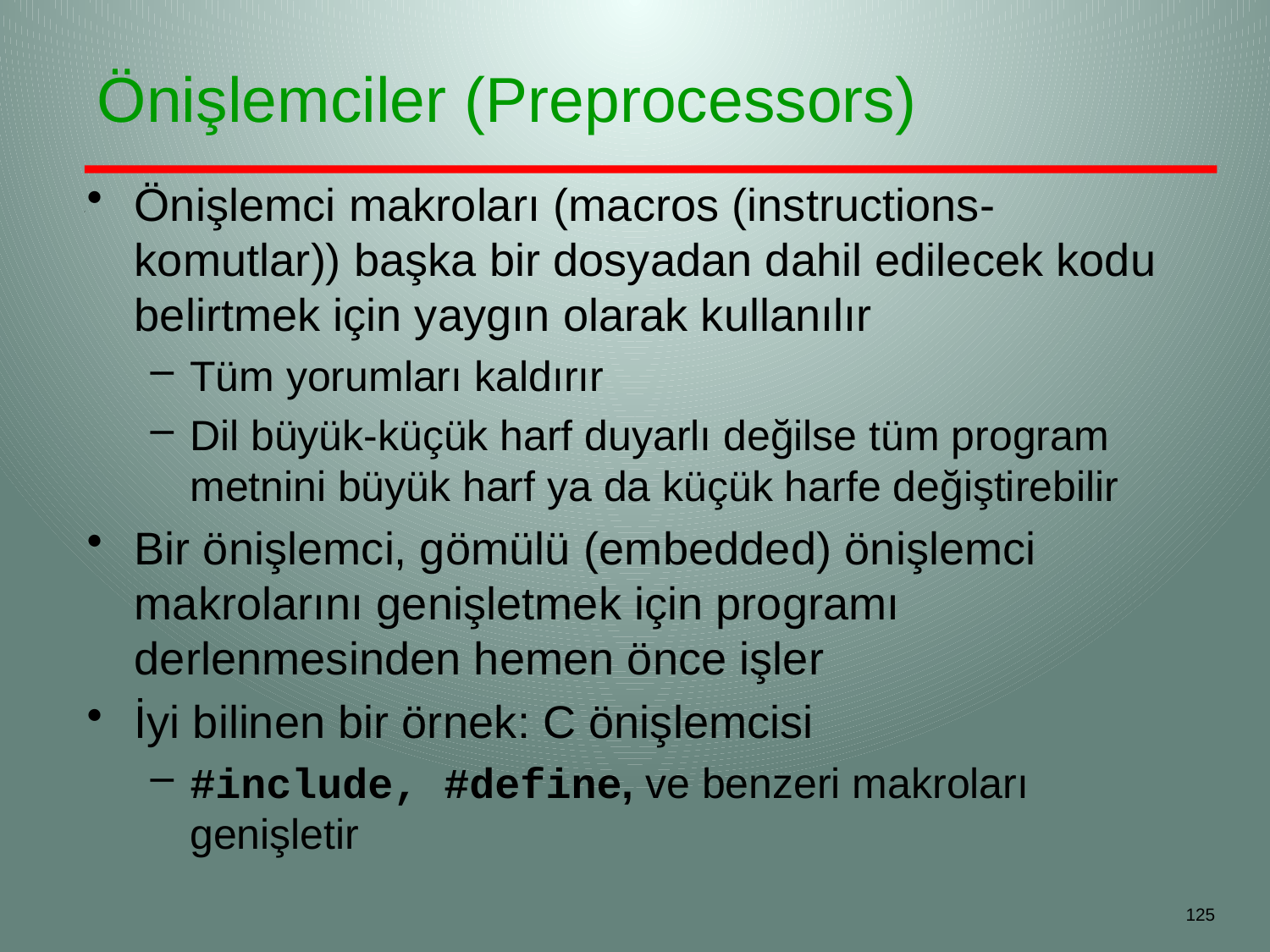

# Önişlemciler (Preprocessors)
Önişlemci makroları (macros (instructions-komutlar)) başka bir dosyadan dahil edilecek kodu belirtmek için yaygın olarak kullanılır
Tüm yorumları kaldırır
Dil büyük-küçük harf duyarlı değilse tüm program metnini büyük harf ya da küçük harfe değiştirebilir
Bir önişlemci, gömülü (embedded) önişlemci makrolarını genişletmek için programı derlenmesinden hemen önce işler
İyi bilinen bir örnek: C önişlemcisi
#include, #define, ve benzeri makroları genişletir
125